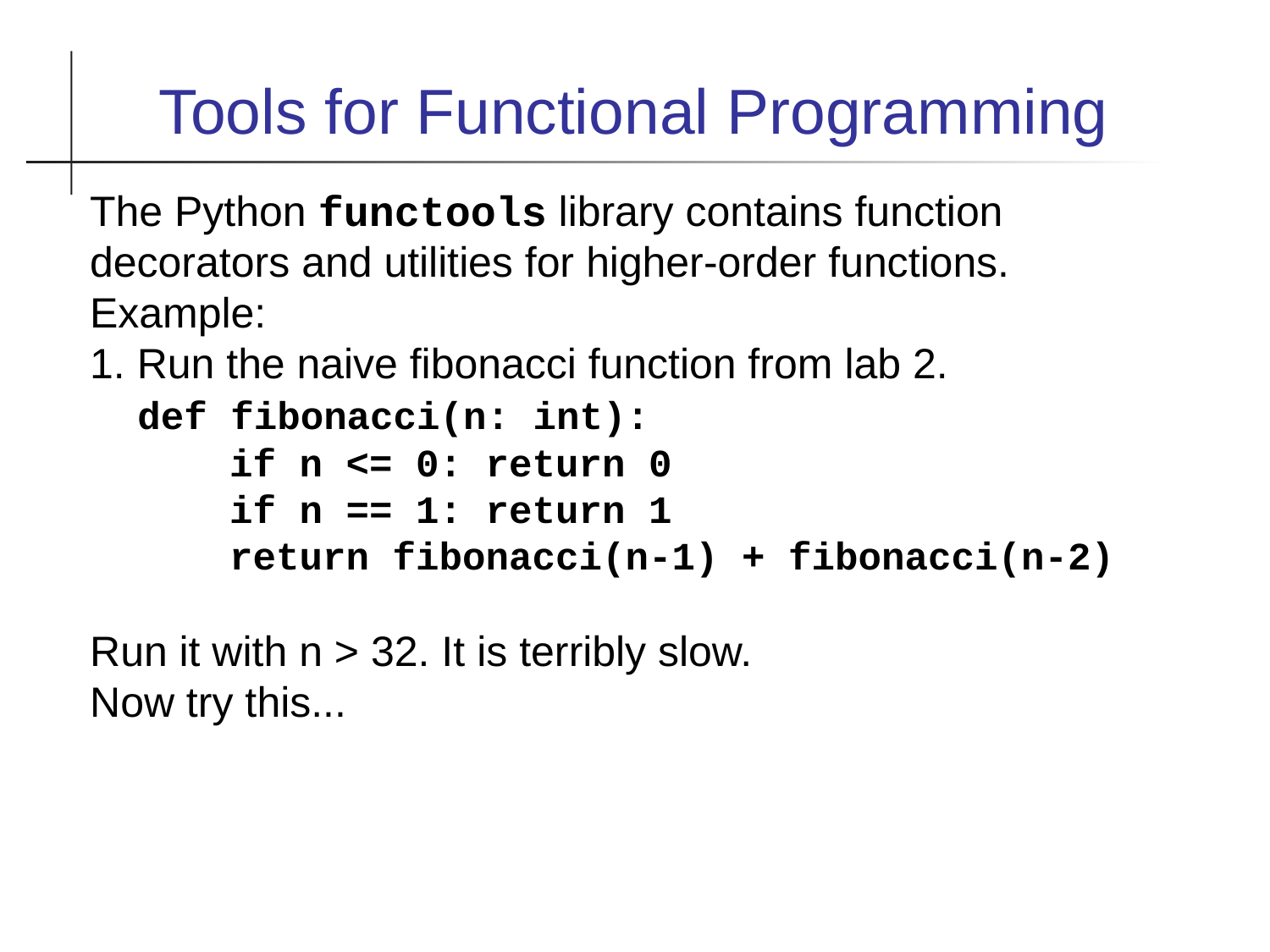

Tools for Functional Programming
The Python functools library contains function decorators and utilities for higher-order functions.
Example:
1. Run the naive fibonacci function from lab 2.
    def fibonacci(n: int):
      if n <= 0: return 0
      if n == 1: return 1
      return fibonacci(n-1) + fibonacci(n-2)

Run it with n > 32. It is terribly slow.
Now try this...